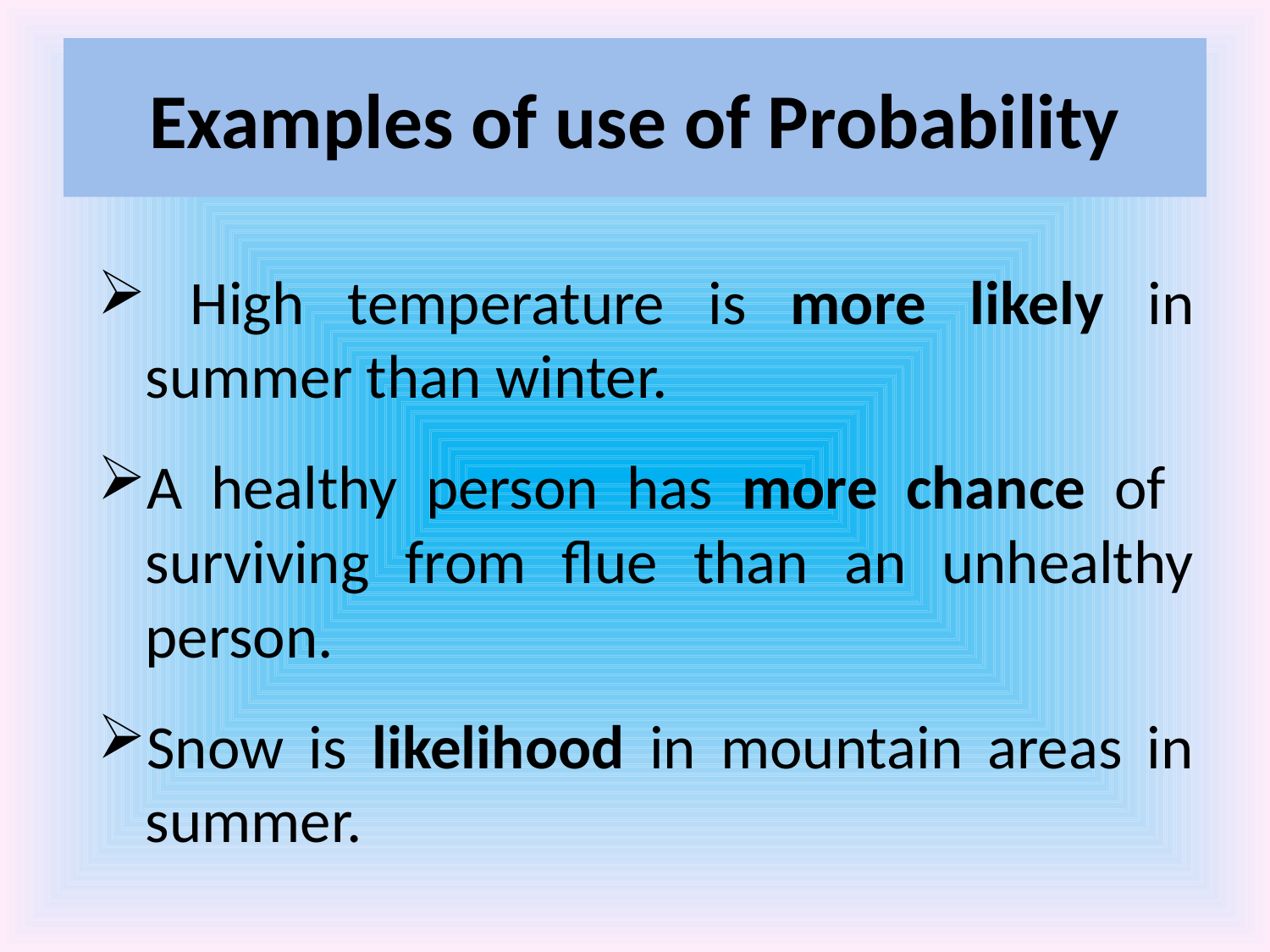

# Examples of use of Probability

 High temperature is more likely in summer than winter.

A healthy person has more chance of  surviving from flue than an unhealthy person.

Snow is likelihood in mountain areas in summer.